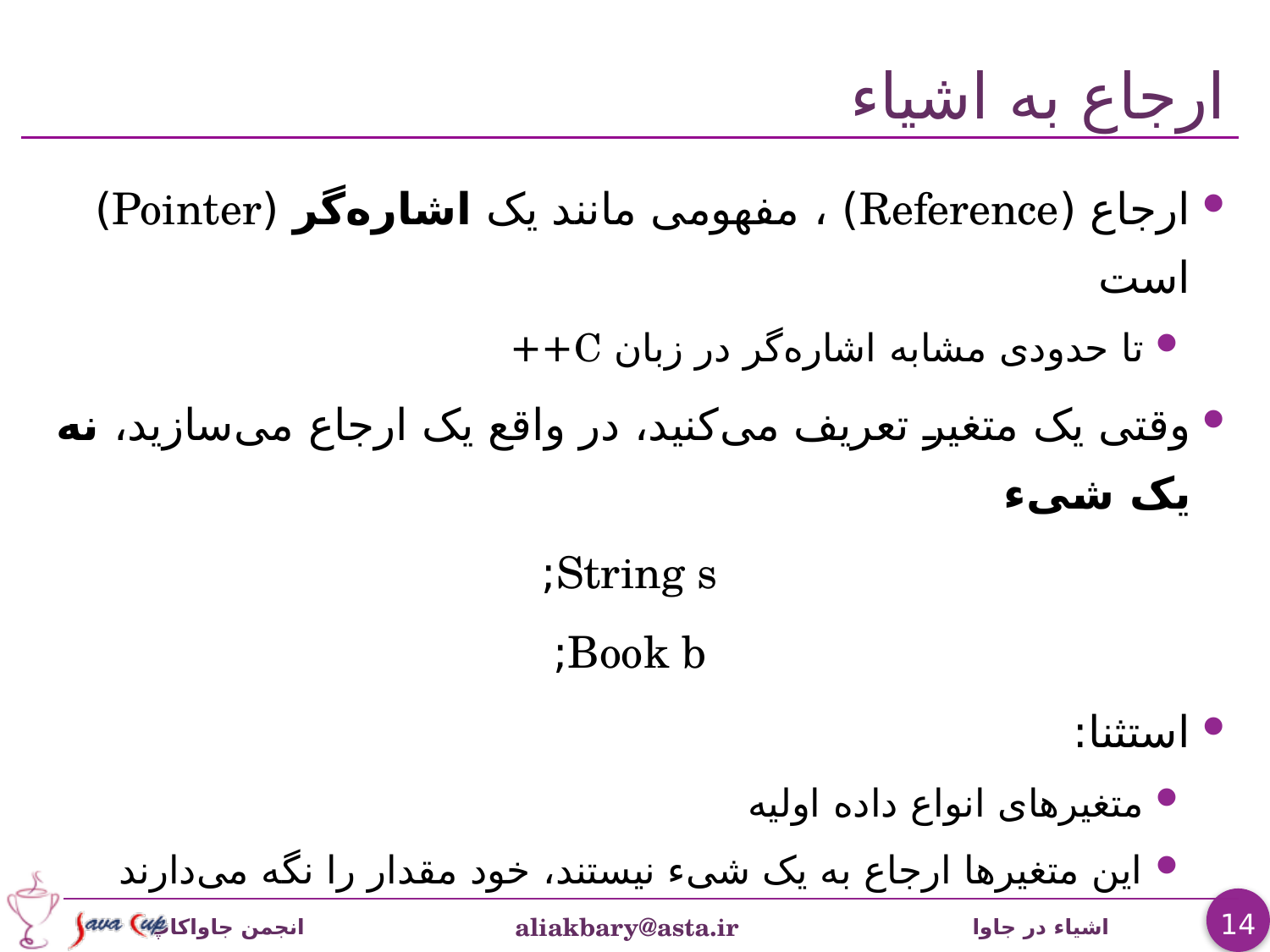

# ارجاع به اشیاء
ارجاع (Reference) ، مفهومی مانند يک اشاره‌گر (Pointer) است
تا حدودی مشابه اشاره‌گر در زبان C++
وقتی يک متغير تعريف می‌کنید، در واقع يک ارجاع می‌سازيد، نه یک شیء
String s;
Book b;
استثنا:
متغیرهای انواع داده اولیه
اين متغيرها ارجاع به يک شیء نيستند، خود مقدار را نگه می‌دارند